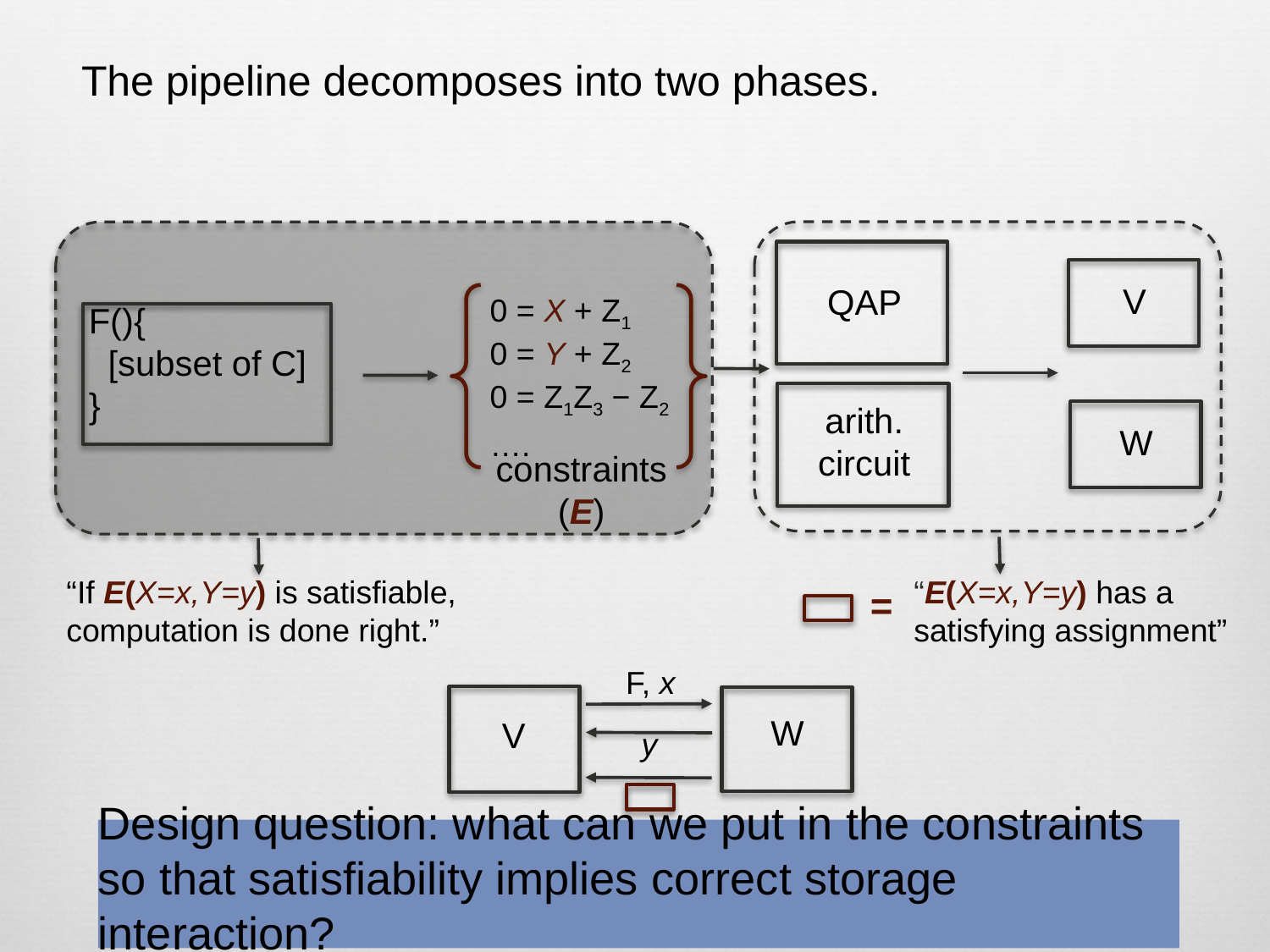

The pipeline decomposes into two phases.

V
QAP
0 = X + Z1
0 = Y + Z2
0 = Z1Z3 − Z2
….

F(){
  [subset of C]
}

arith. circuit
W
constraints (E)
“E(X=x,Y=y) has a
satisfying assignment”

“If E(X=x,Y=y) is satisfiable, computation is done right.”
=

F, x

W
V
y

Design question: what can we put in the constraints so that satisfiability implies correct storage interaction?